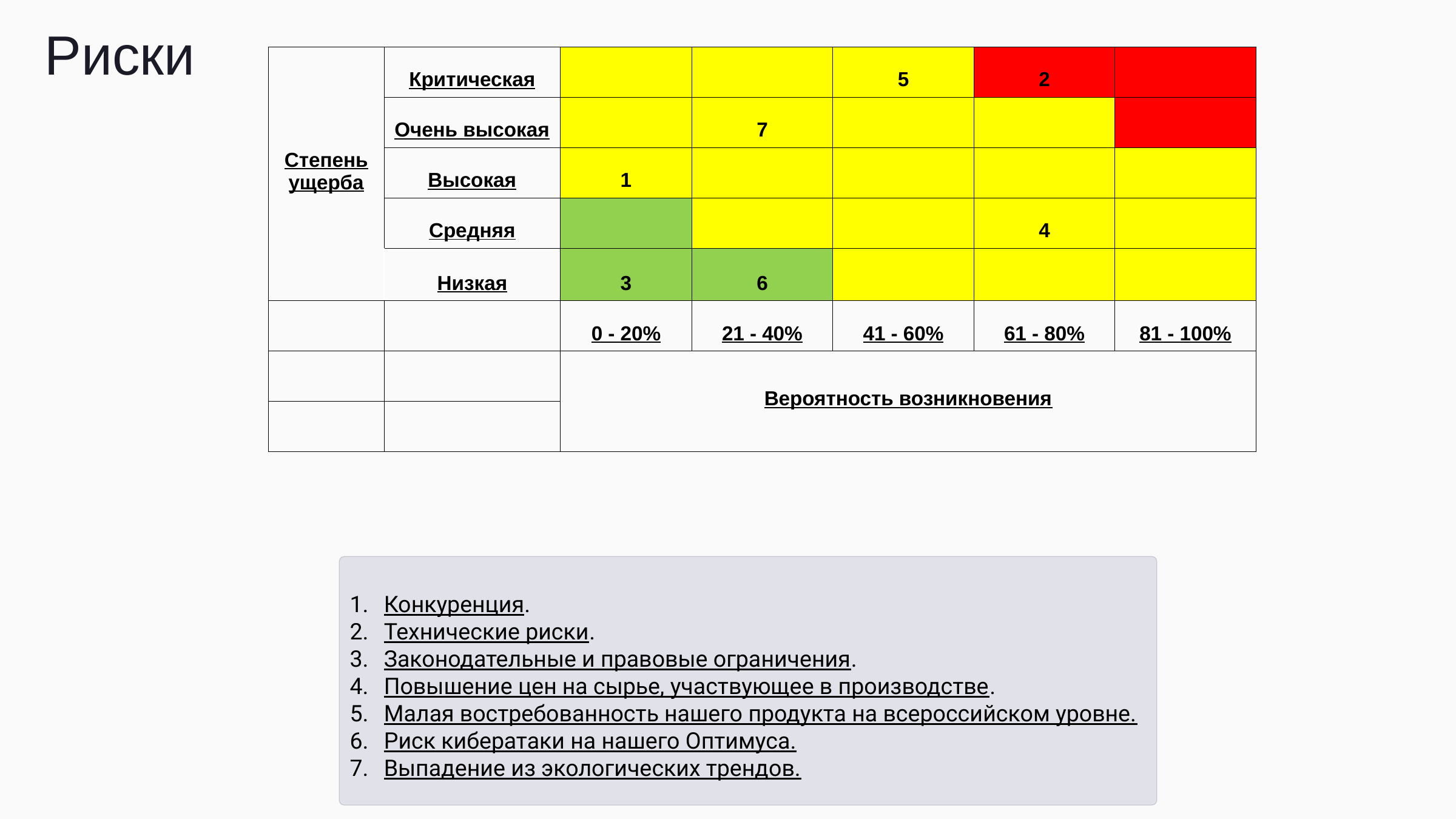

Риски
| Степень ущерба | Критическая |  |  | 5 | 2 |  |
| --- | --- | --- | --- | --- | --- | --- |
|  | Очень высокая |  | 7 |  |  |  |
|  | Высокая | 1 |  |  |  |  |
|  | Средняя |  |  |  | 4 |  |
|  | Низкая | 3 | 6 |  |  |  |
|  |  | 0 - 20% | 21 - 40% | 41 - 60% | 61 - 80% | 81 - 100% |
|  |  | Вероятность возникновения |  |  |  |  |
|  |  |  |  |  |  |  |

Конкуренция.
Технические риски.
Законодательные и правовые ограничения.
Повышение цен на сырье, участвующее в производстве.
Малая востребованность нашего продукта на всероссийском уровне.
Риск кибератаки на нашего Оптимуса.
Выпадение из экологических трендов.